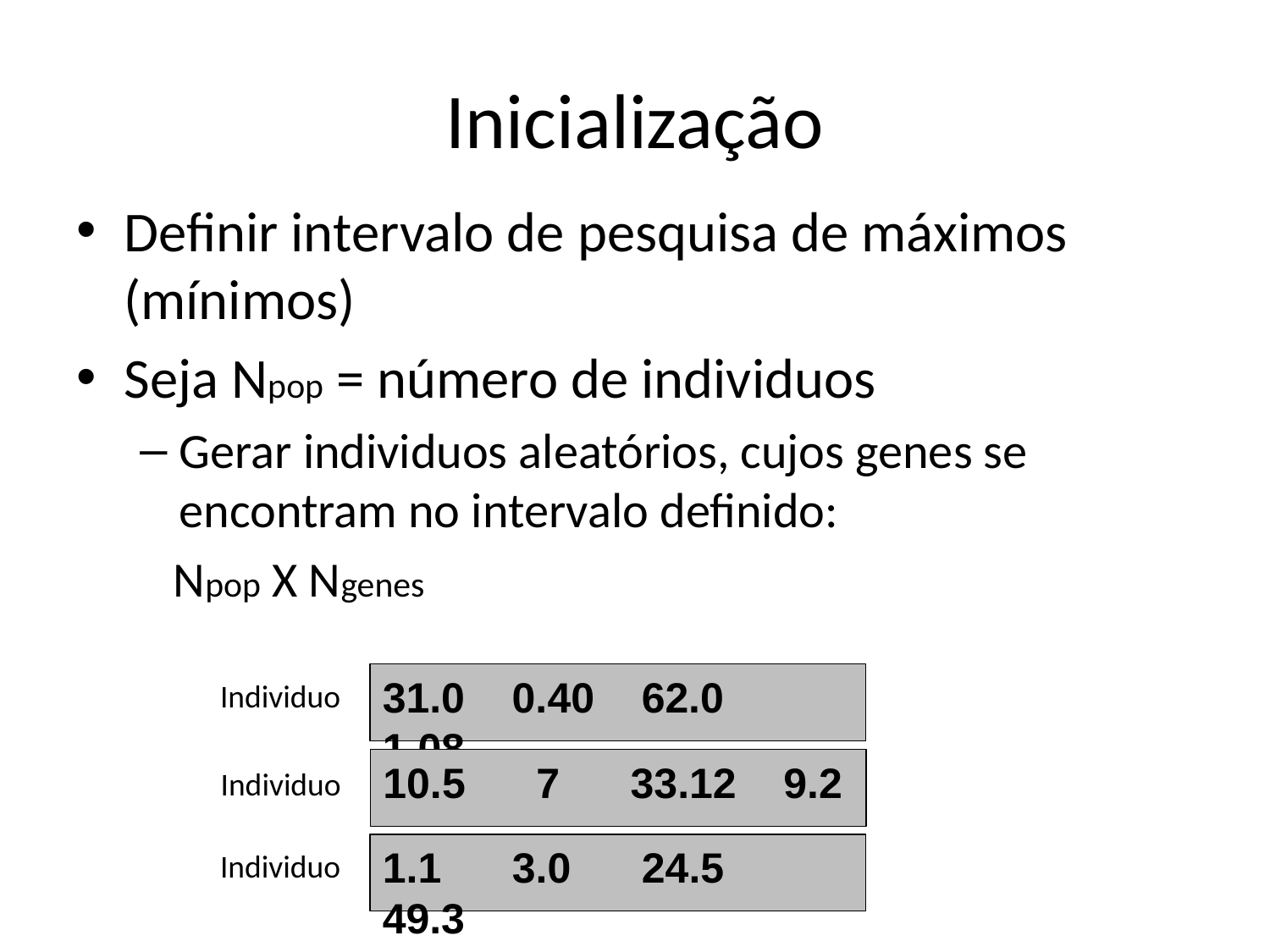

# Inicialização
Definir intervalo de pesquisa de máximos (mínimos)
Seja Npop = número de individuos
Gerar individuos aleatórios, cujos genes se encontram no intervalo definido:
   Npop X Ngenes

31.0    0.40    62.0    1.08
Individuo
10.5      7      33.12    9.2
Individuo
1.1      3.0      24.5    49.3
Individuo